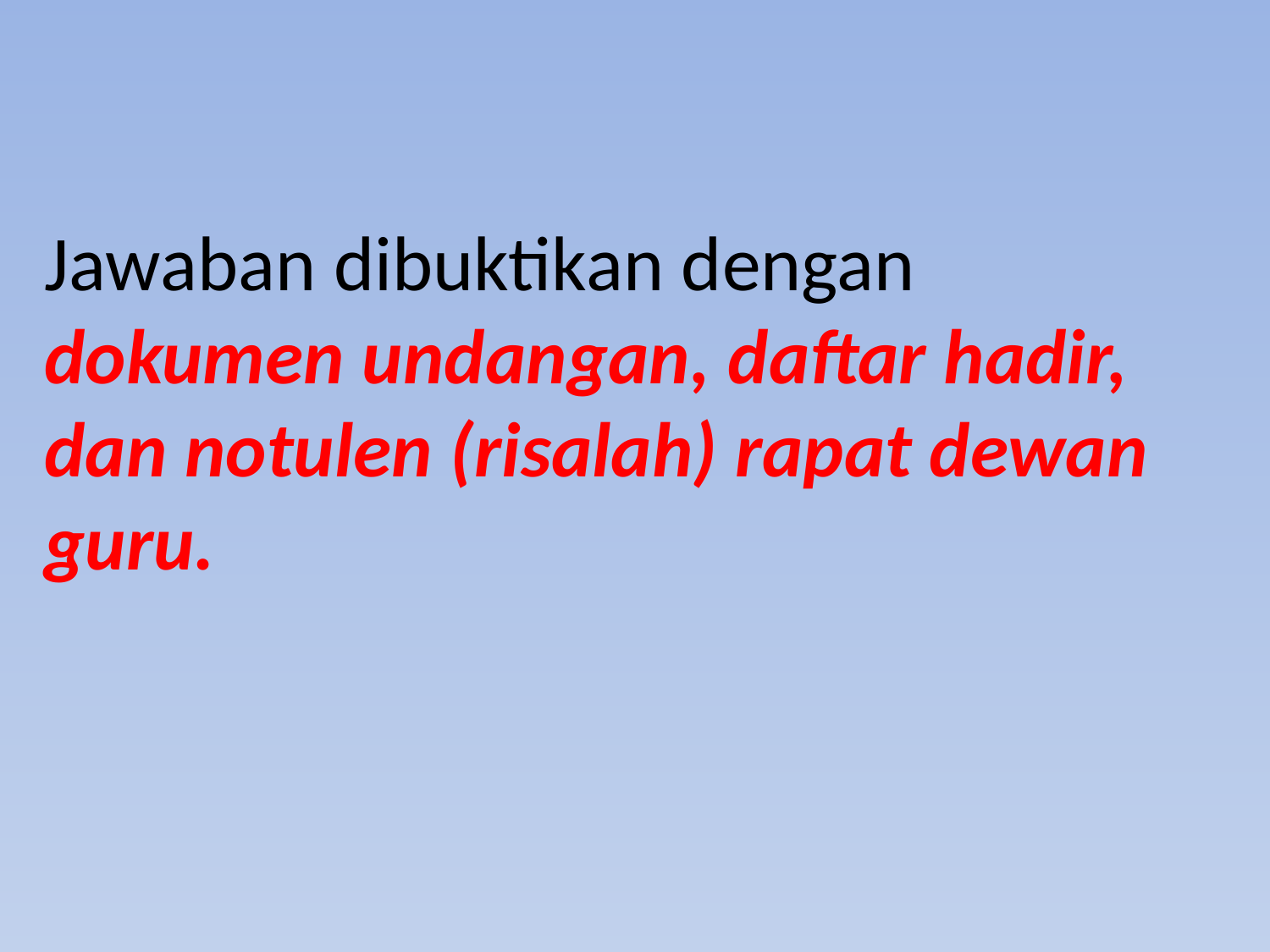

Jawaban dibuktikan dengan dokumen undangan, daftar hadir, dan notulen (risalah) rapat dewan guru.